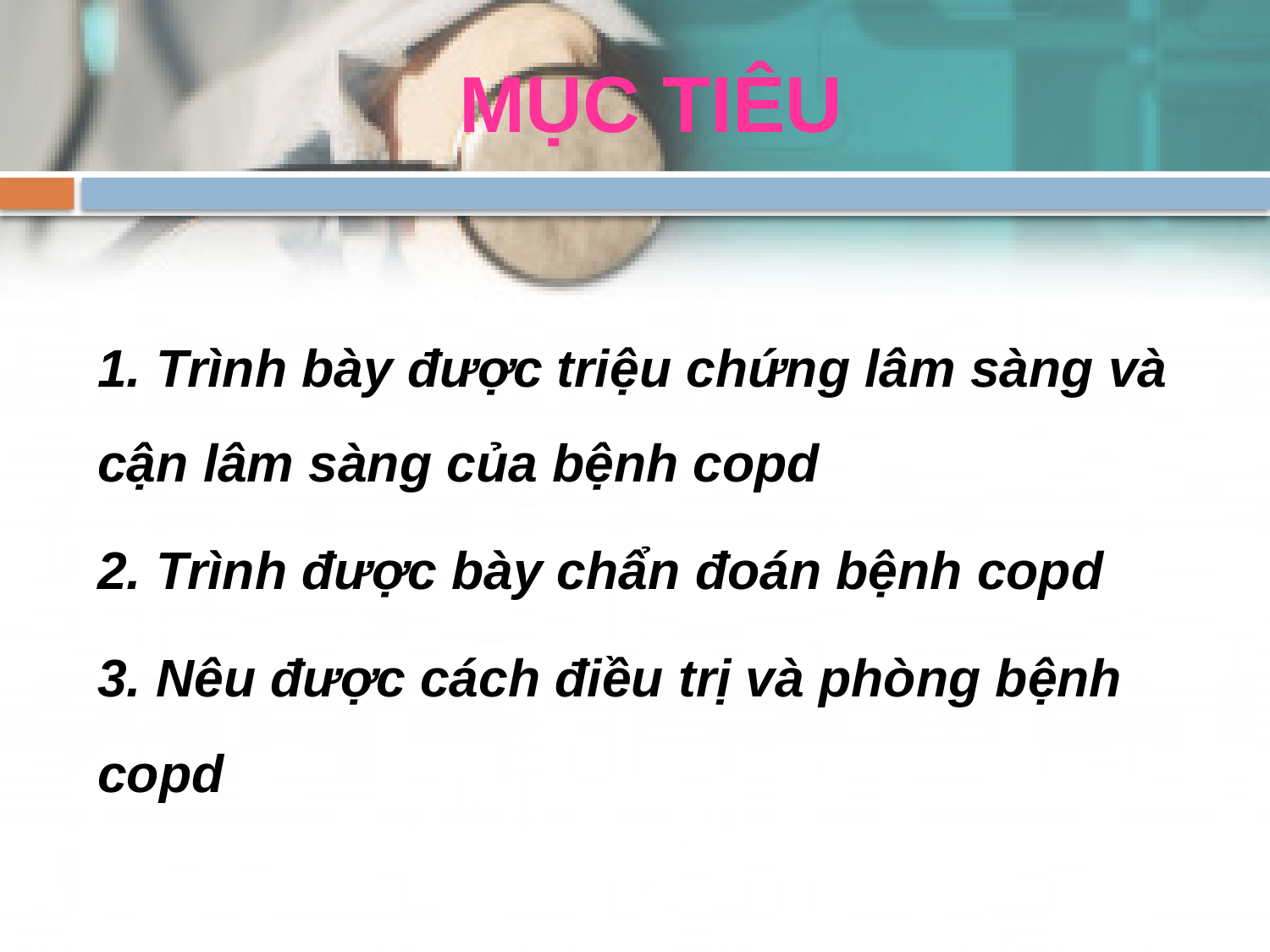

# MỤC TIÊU
1. Trình bày được triệu chứng lâm sàng và cận lâm sàng của bệnh copd
2. Trình được bày chẩn đoán bệnh copd
3. Nêu được cách điều trị và phòng bệnh copd